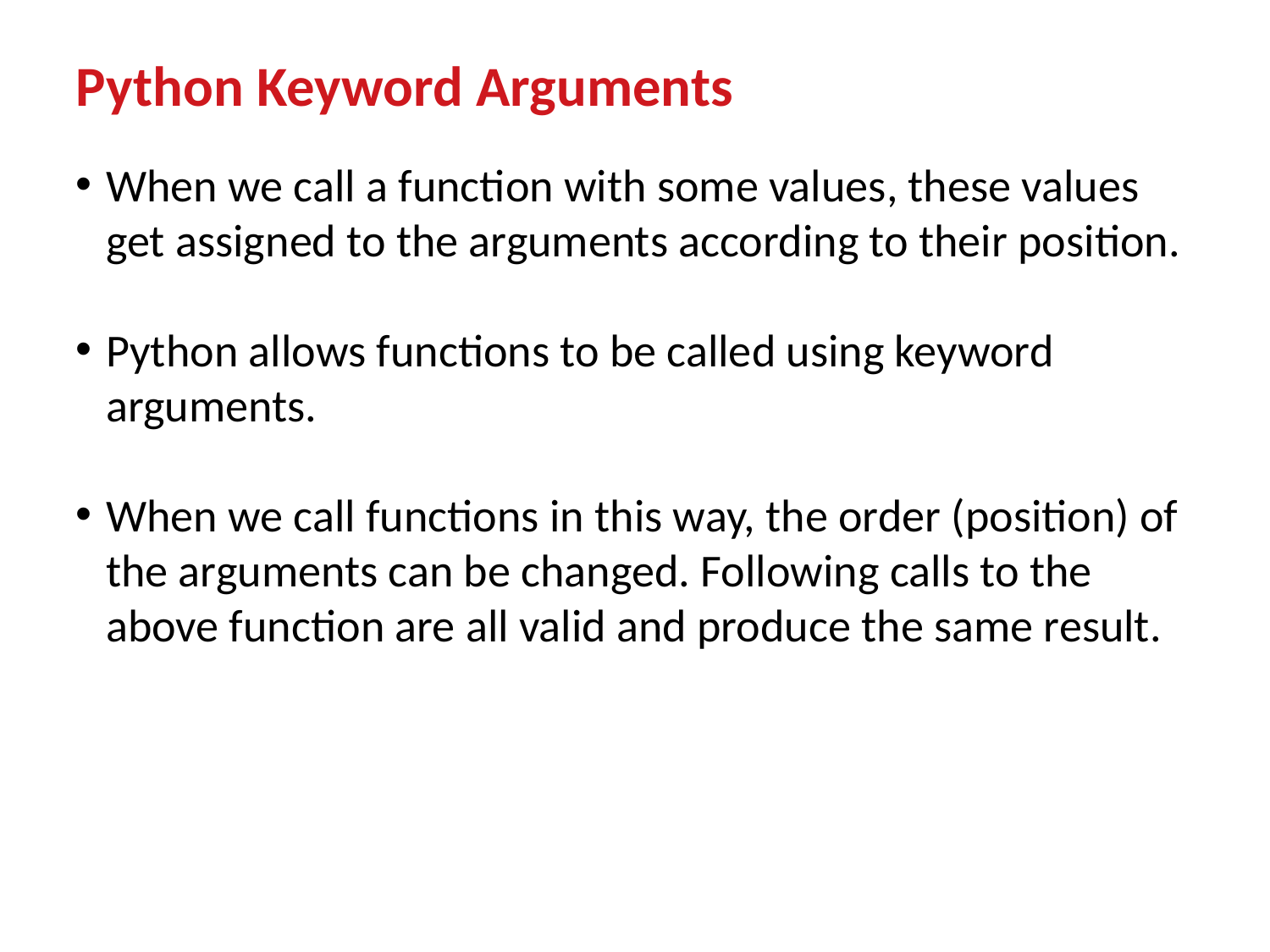

Python Keyword Arguments

When we call a function with some values, these values get assigned to the arguments according to their position.

Python allows functions to be called using keyword arguments.

When we call functions in this way, the order (position) of the arguments can be changed. Following calls to the above function are all valid and produce the same result.